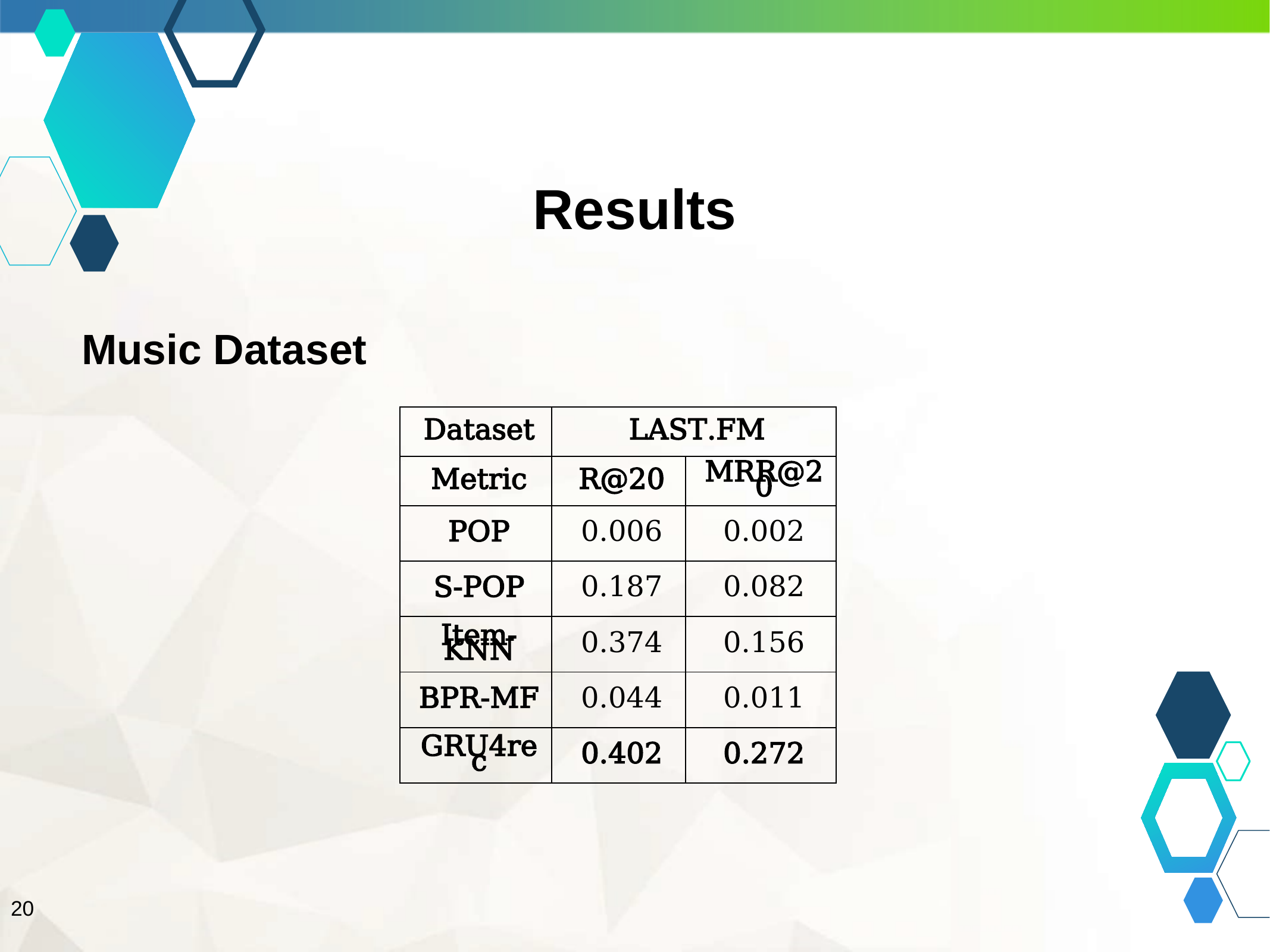

Results
Music Dataset
| Dataset | LAST.FM |  |
| --- | --- | --- |
| Metric | R@20 | MRR@20 |
| POP | 0.006 | 0.002 |
| S-POP | 0.187 | 0.082 |
| Item-KNN | 0.374 | 0.156 |
| BPR-MF | 0.044 | 0.011 |
| GRU4rec | 0.402 | 0.272 |
20